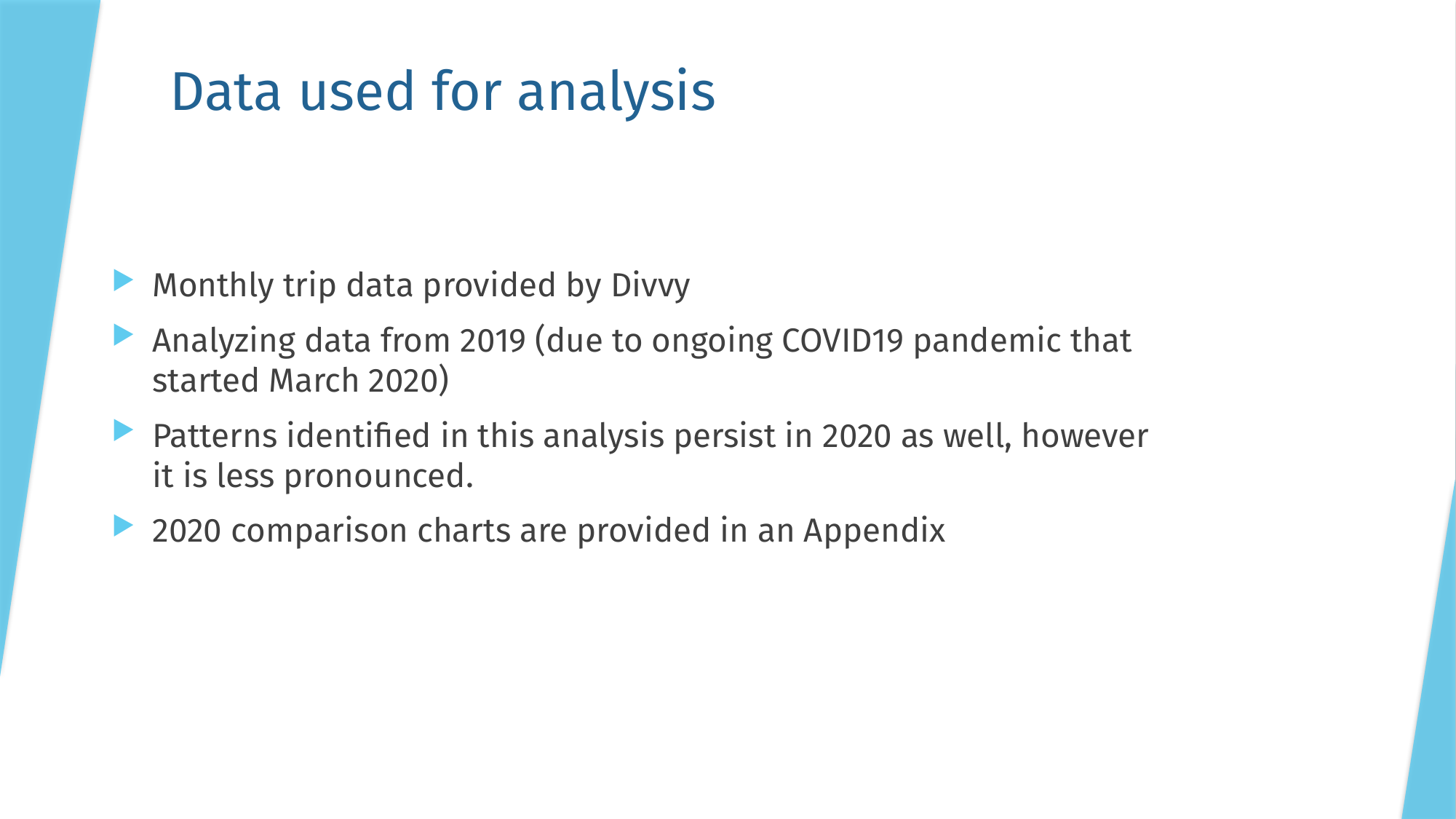

# Data used for analysis
Monthly trip data provided by Divvy
Analyzing data from 2019 (due to ongoing COVID19 pandemic that started March 2020)
Patterns identified in this analysis persist in 2020 as well, however it is less pronounced.
2020 comparison charts are provided in an Appendix